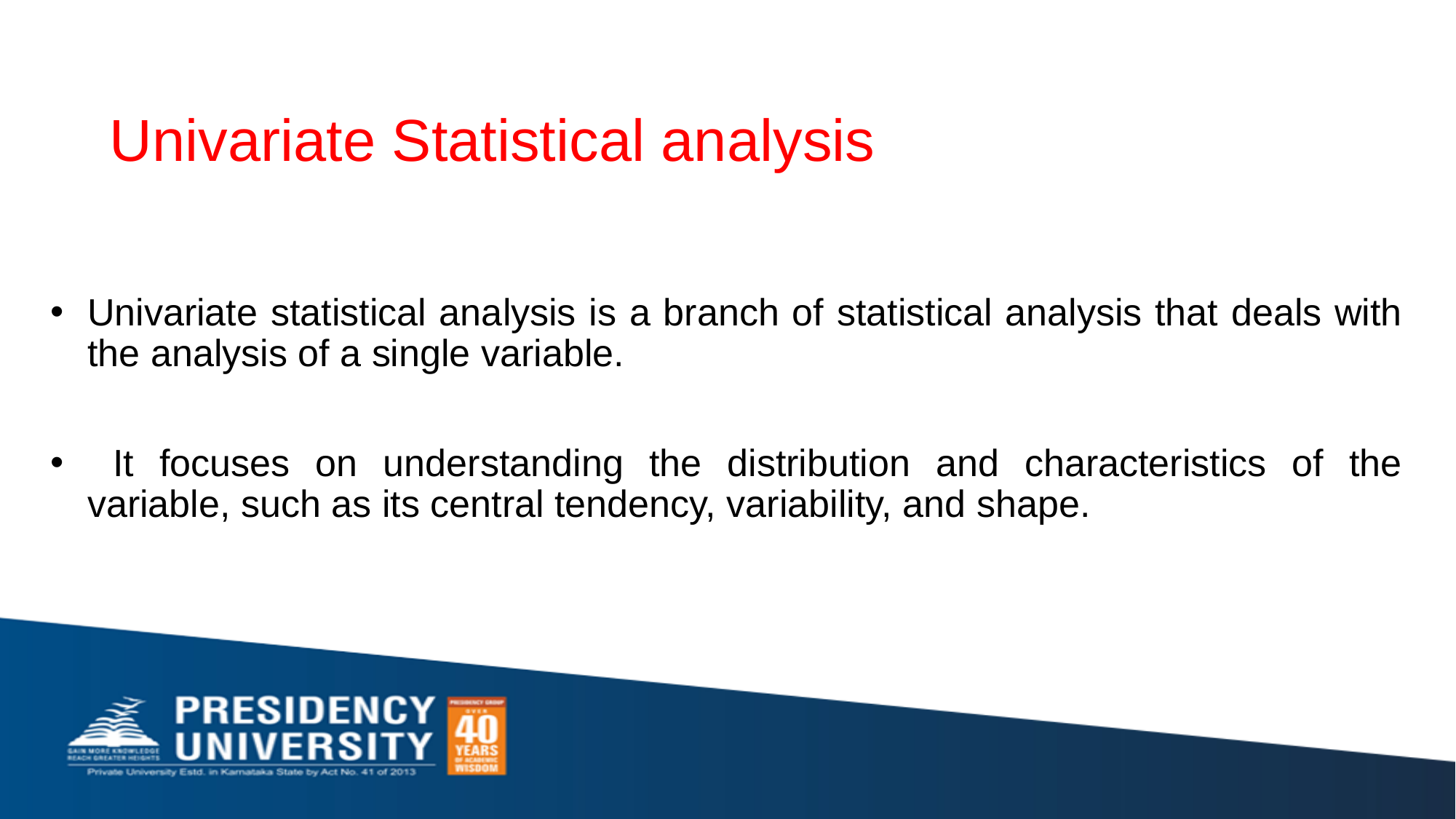

Univariate Statistical analysis
# Univariate statistical analysis is a branch of statistical analysis that deals with the analysis of a single variable.

 It focuses on understanding the distribution and characteristics of the variable, such as its central tendency, variability, and shape.